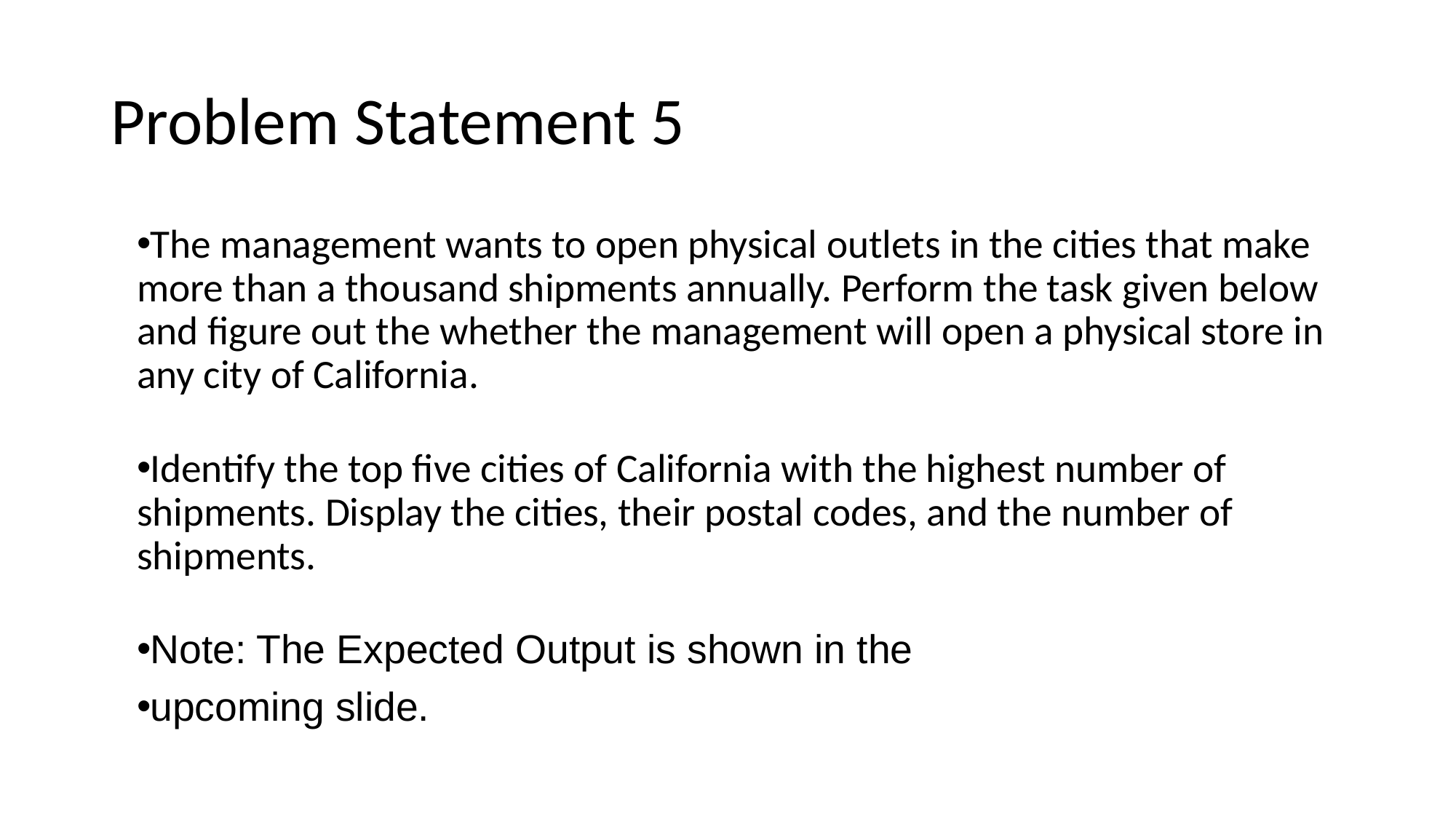

# Problem Statement 5
The management wants to open physical outlets in the cities that make more than a thousand shipments annually. Perform the task given below and figure out the whether the management will open a physical store in any city of California.

Identify the top five cities of California with the highest number of shipments. Display the cities, their postal codes, and the number of shipments.

Note: The Expected Output is shown in the
upcoming slide.​​